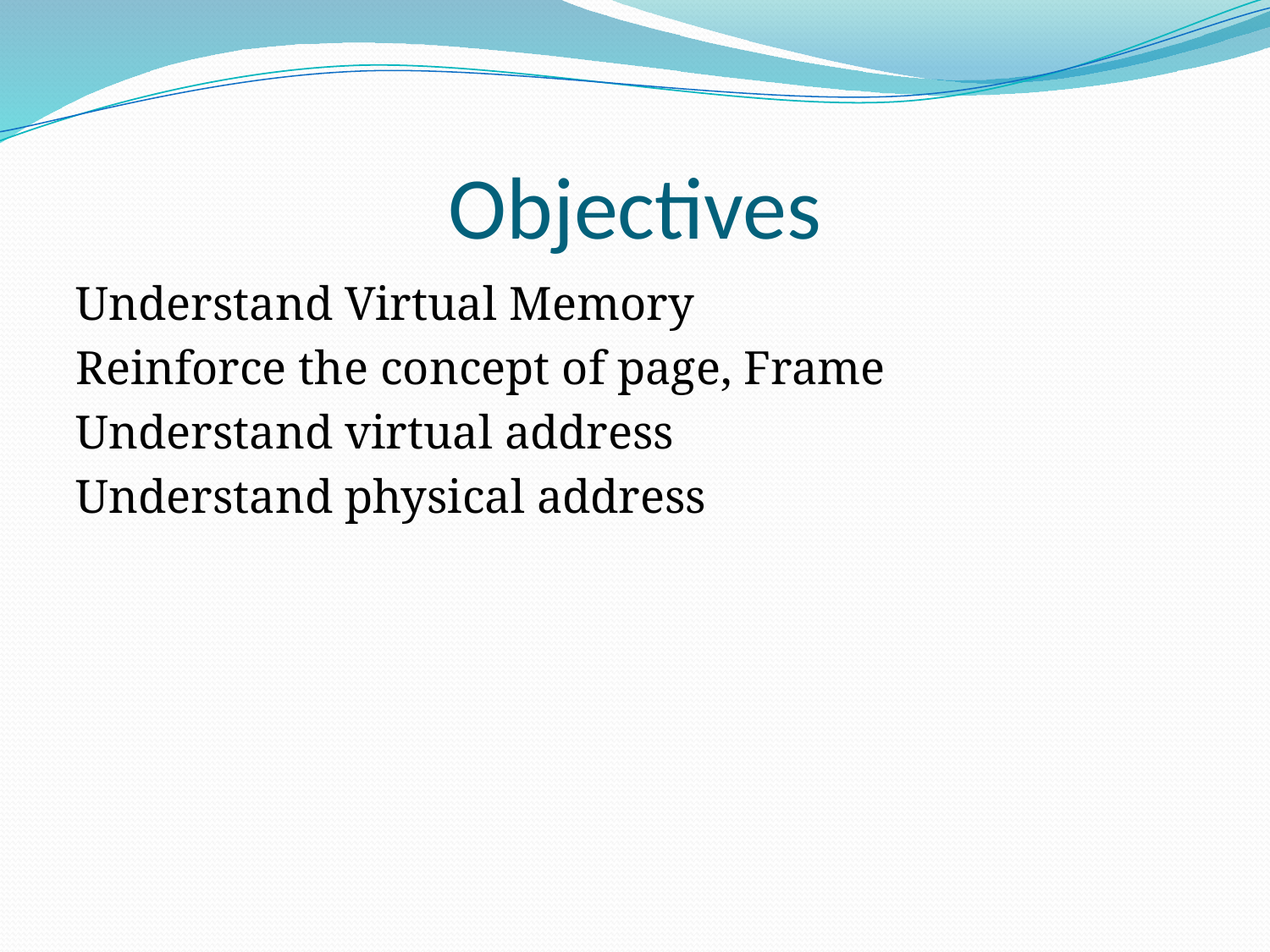

# Objectives
Understand Virtual Memory
Reinforce the concept of page, Frame
Understand virtual address
Understand physical address